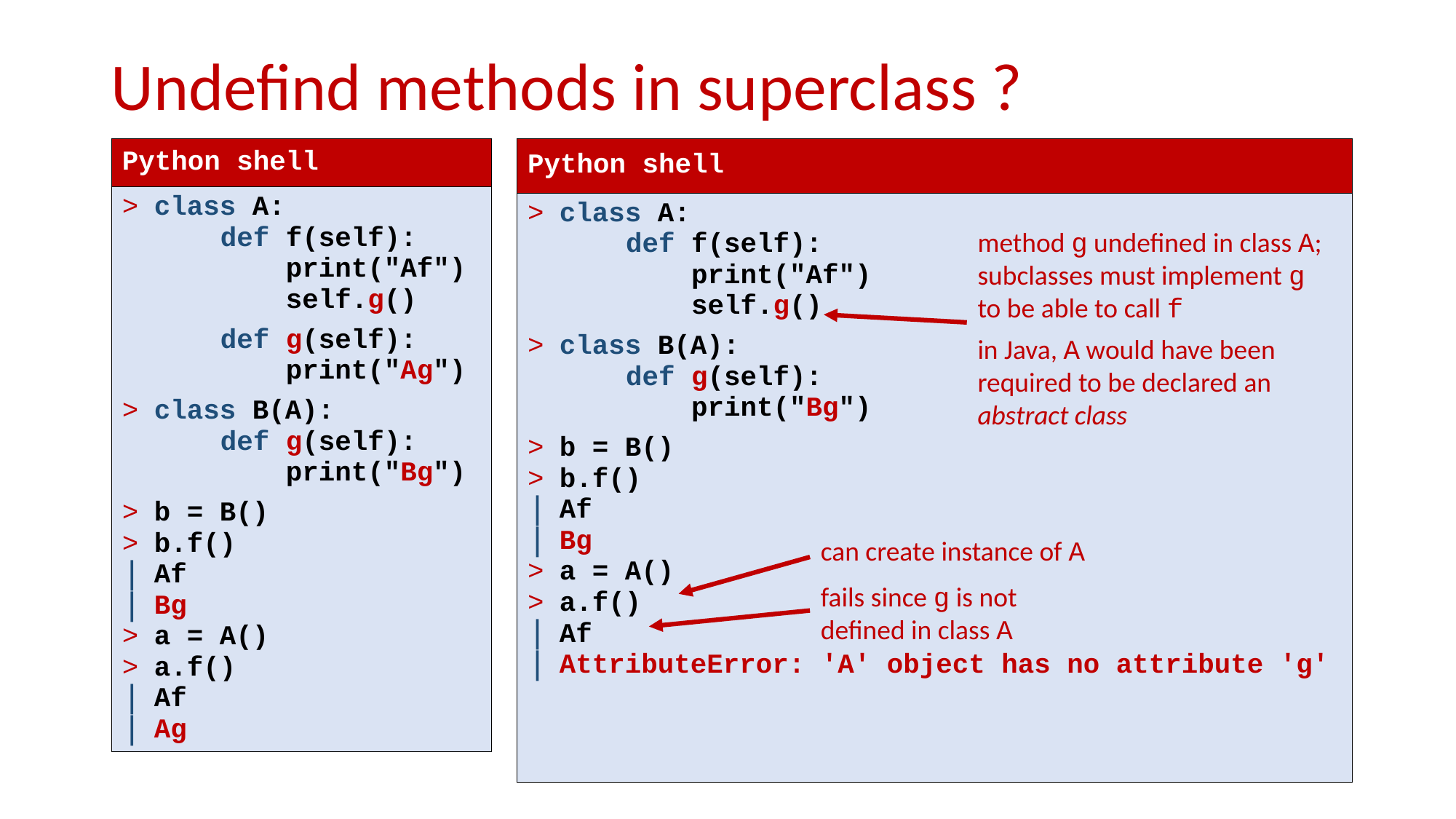

# Undefind methods in superclass ?
| Python shell |
| --- |
| class A: def f(self): print("Af") self.g() def g(self): print("Ag") class B(A): def g(self): print("Bg") b = B() b.f() Af Bg a = A() a.f() Af Ag |
| Python shell |
| --- |
| class A: def f(self): print("Af") self.g() class B(A): def g(self): print("Bg") b = B() b.f() Af Bg a = A() a.f() Af AttributeError: 'A' object has no attribute 'g' |
method g undefined in class A;  subclasses must implement g to be able to call f
in Java, A would have been required to be declared an abstract class
can create instance of A
fails since g is not
defined in class A